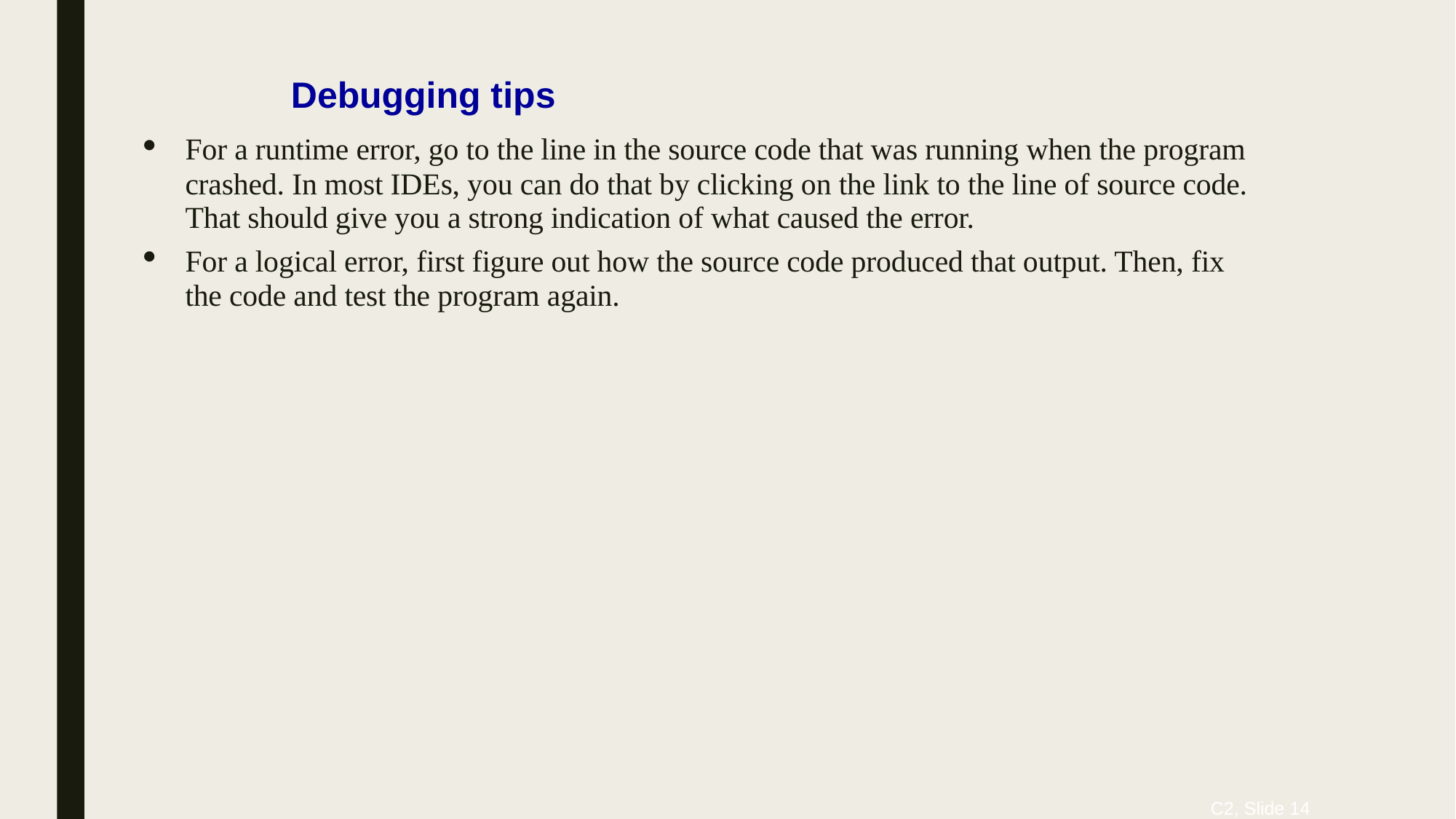

# Debugging tips
For a runtime error, go to the line in the source code that was running when the program crashed. In most IDEs, you can do that by clicking on the link to the line of source code. That should give you a strong indication of what caused the error.
For a logical error, first figure out how the source code produced that output. Then, fix the code and test the program again.

C2, Slide 14